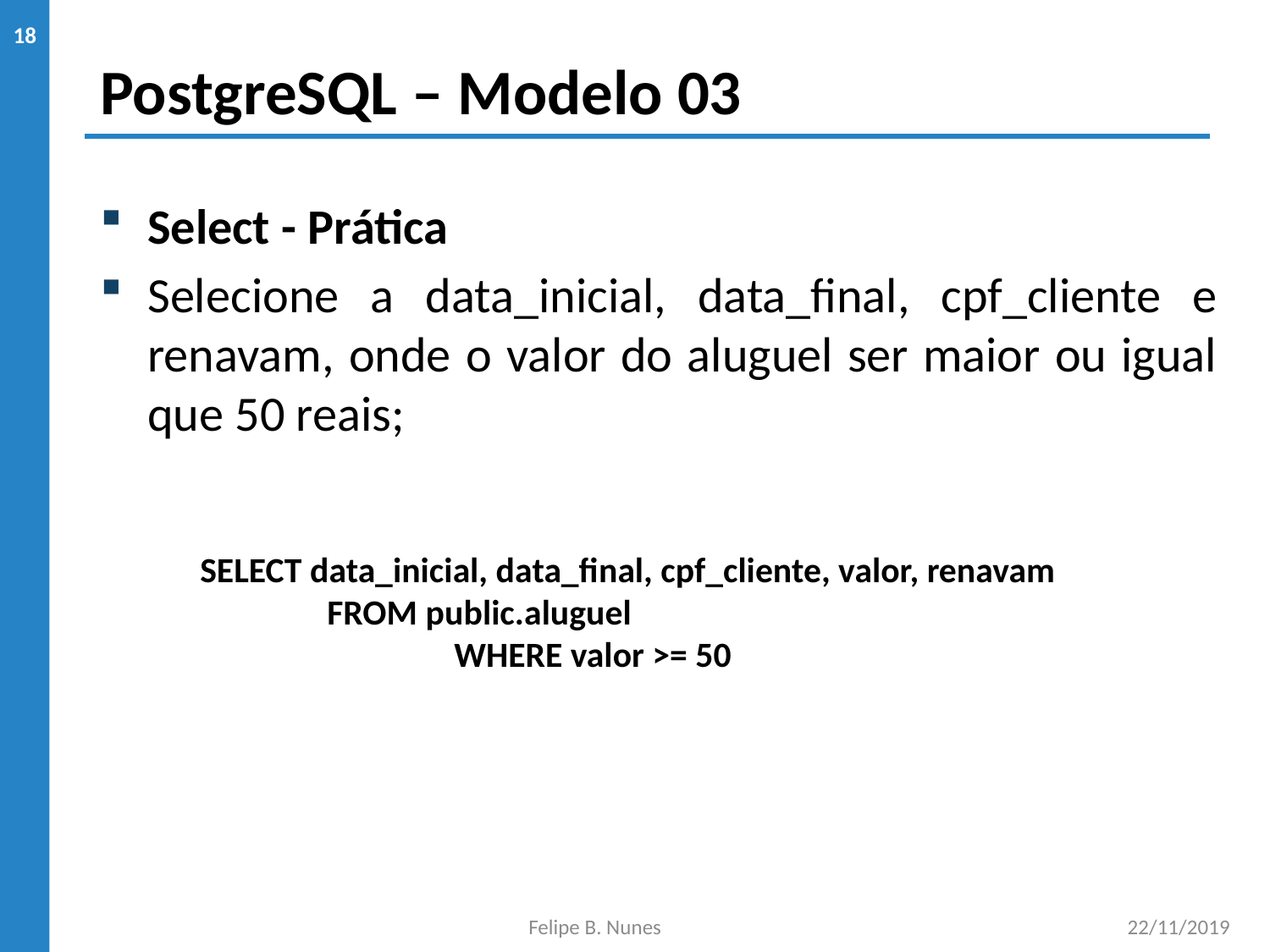

# PostgreSQL – Modelo 03
18
Select - Prática
Selecione a data_inicial, data_final, cpf_cliente e renavam, onde o valor do aluguel ser maior ou igual que 50 reais;
SELECT data_inicial, data_final, cpf_cliente, valor, renavam
	FROM public.aluguel
		WHERE valor >= 50
Felipe B. Nunes
22/11/2019